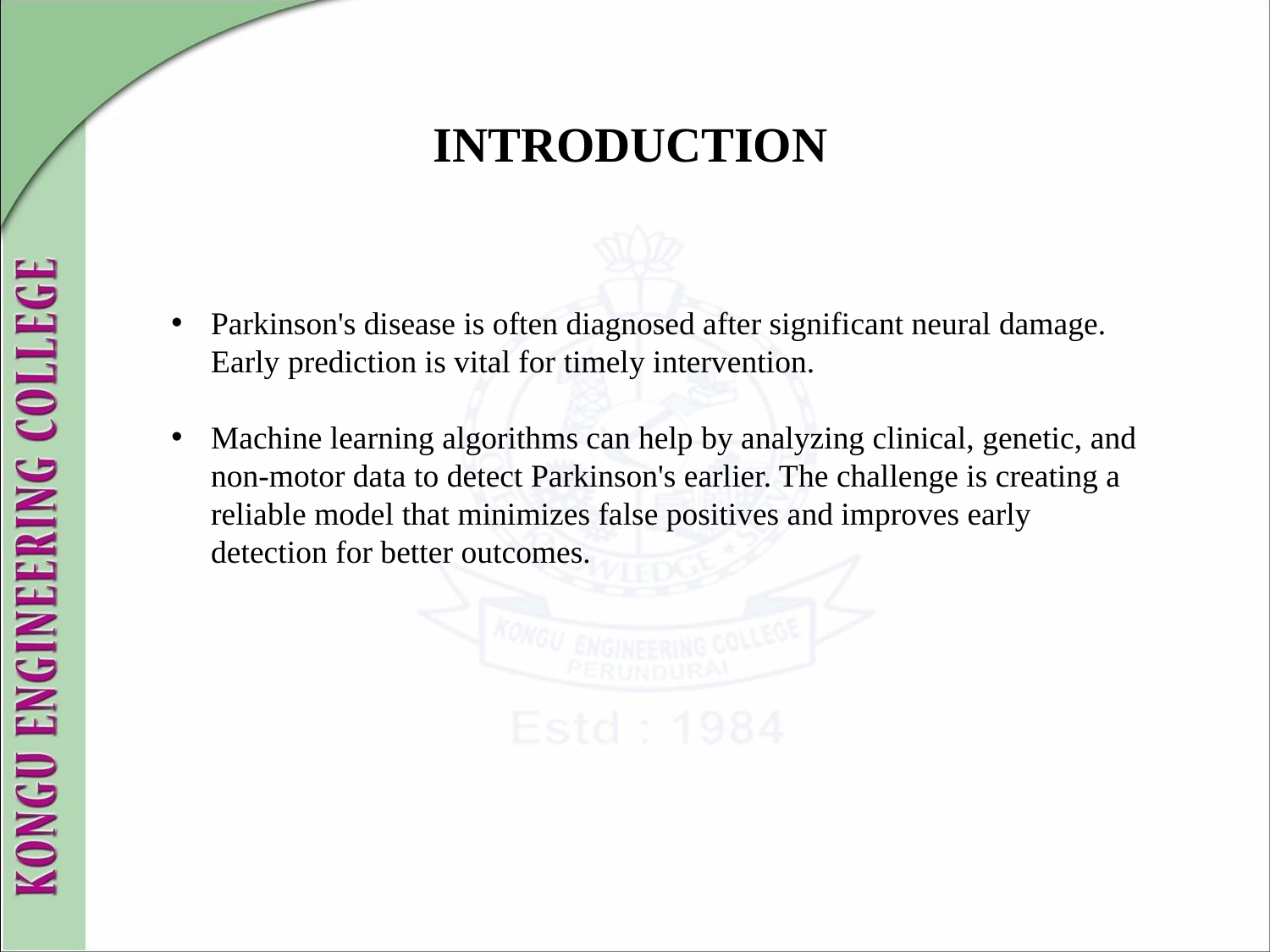

# INTRODUCTION
Parkinson's disease is often diagnosed after significant neural damage. Early prediction is vital for timely intervention.

Machine learning algorithms can help by analyzing clinical, genetic, and non-motor data to detect Parkinson's earlier. The challenge is creating a reliable model that minimizes false positives and improves early detection for better outcomes.